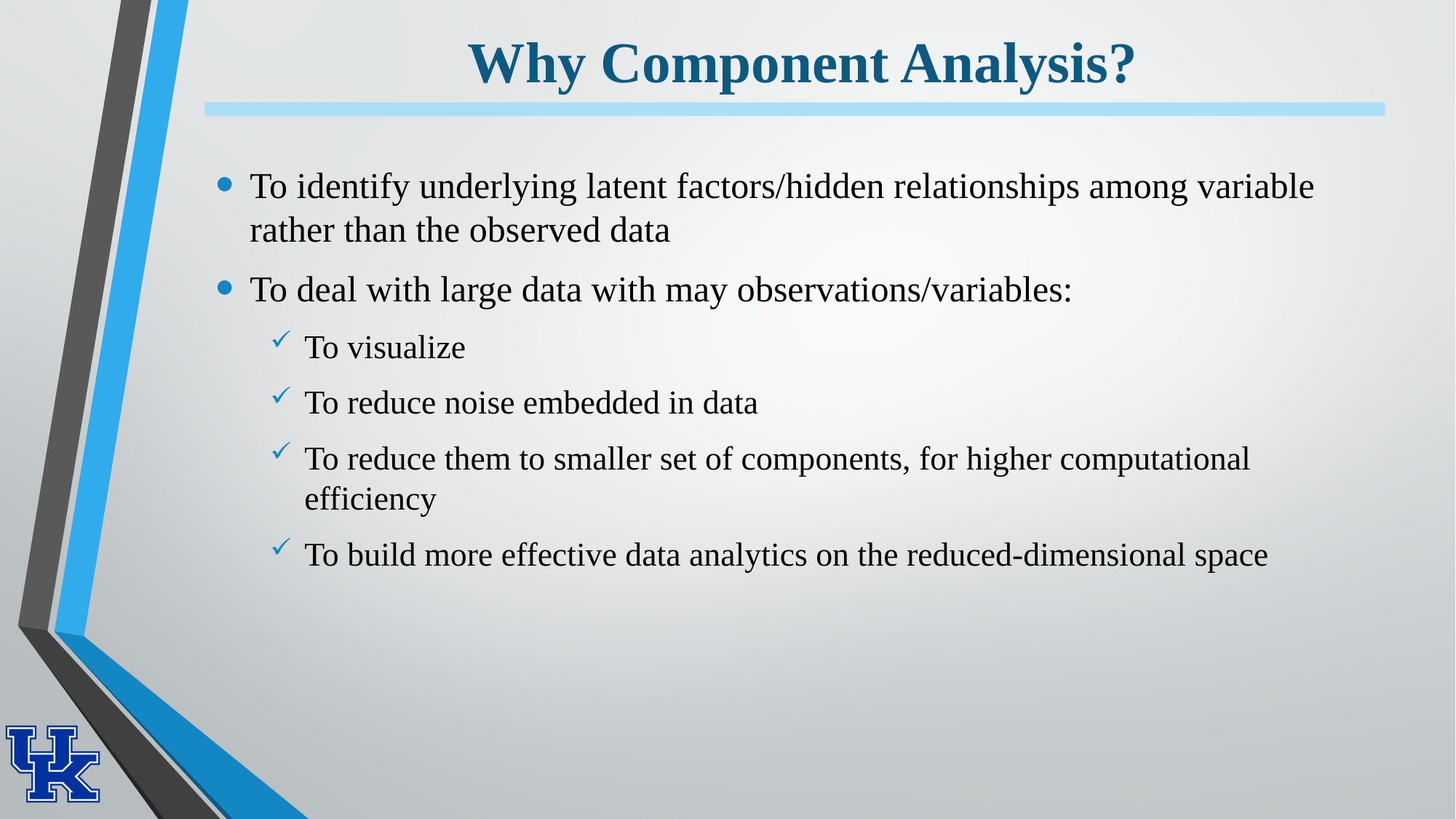

# Why Component Analysis?
To identify underlying latent factors/hidden relationships among variable rather than the observed data
To deal with large data with may observations/variables:
To visualize
To reduce noise embedded in data
To reduce them to smaller set of components, for higher computational efficiency
To build more effective data analytics on the reduced-dimensional space